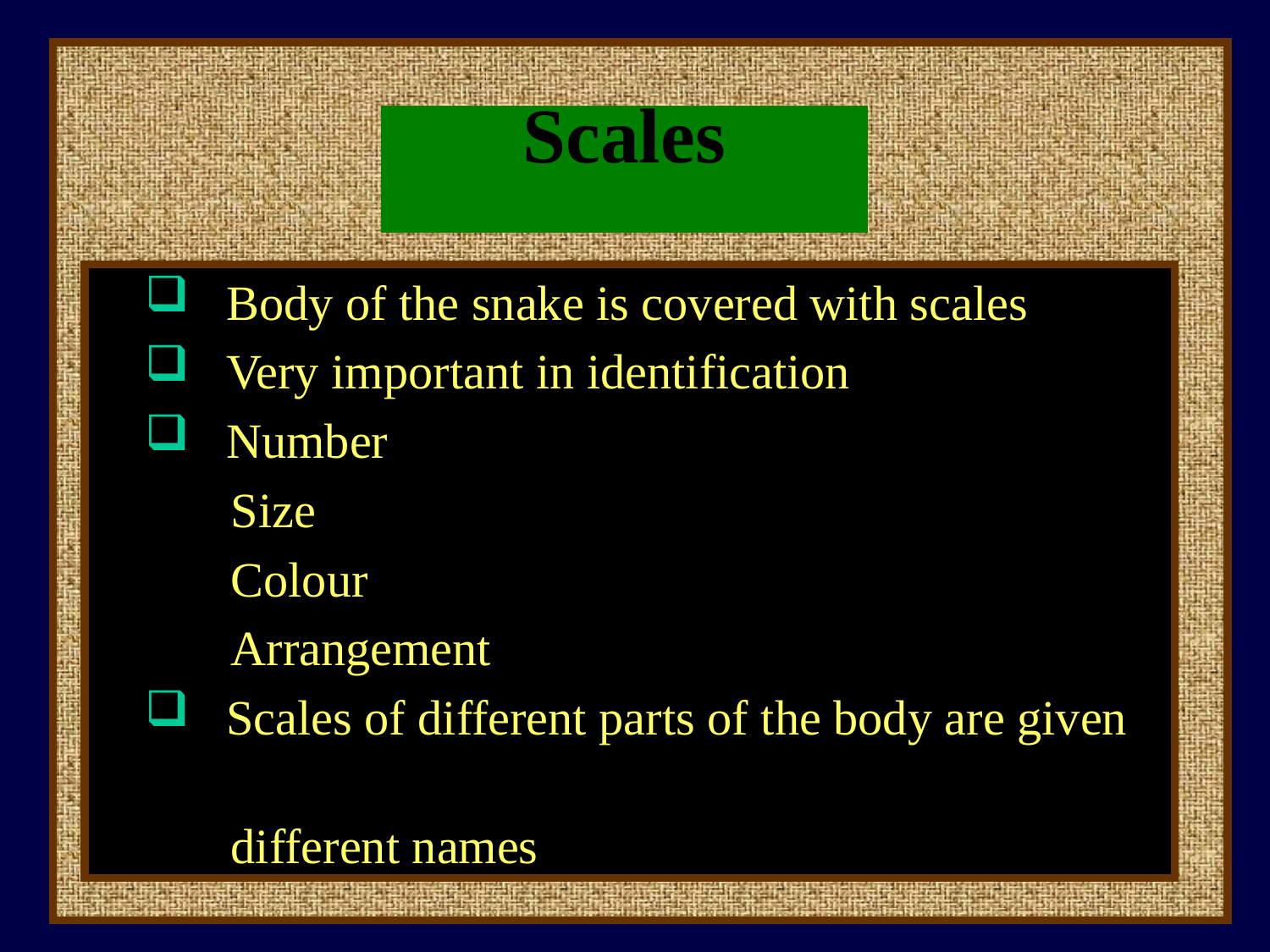

# Scales
   Body of the snake is covered with scales
   Very important in identification
   Number
       Size
       Colour
       Arrangement
   Scales of different parts of the body are given
       different names
2